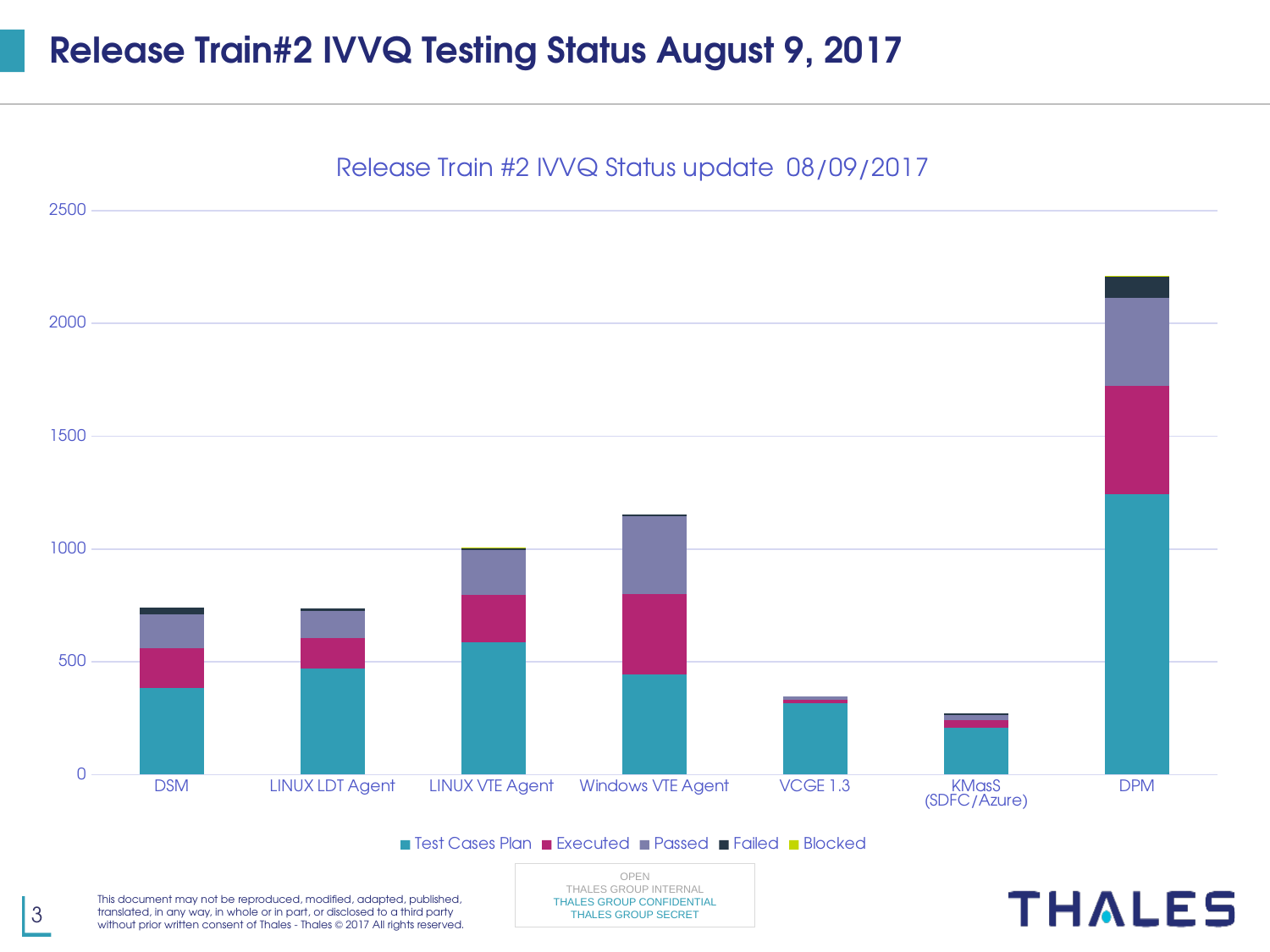

# Release Train#2 IVVQ Testing Status August 9, 2017

### Chart: Release Train #2 IVVQ Status update  08/09/2017

| Category | Test Cases Plan | Executed | Passed | Failed | Blocked |
|---|---|---|---|---|---|
| DSM | 383.0 | 179.0 | 150.0 | 29.0 | 0.0 |
| LINUX LDT Agent | 471.0 | 133.0 | 121.0 | 12.0 | 0.0 |
| LINUX VTE Agent  | 588.0 | 210.0 | 197.0 | 12.0 | 1.0 |
| Windows VTE Agent | 446.0 | 354.0 | 345.0 | 9.0 | 0.0 |
| VCGE 1.3 | 317.0 | 15.0 | 15.0 | 0.0 | 0.0 |
| KMasS (SDFC/Azure) | 209.0 | 32.0 | 23.0 | 9.0 | 0.0 |
| DPM | 1244.0 | 481.0 | 387.0 | 94.0 | 6.0 |